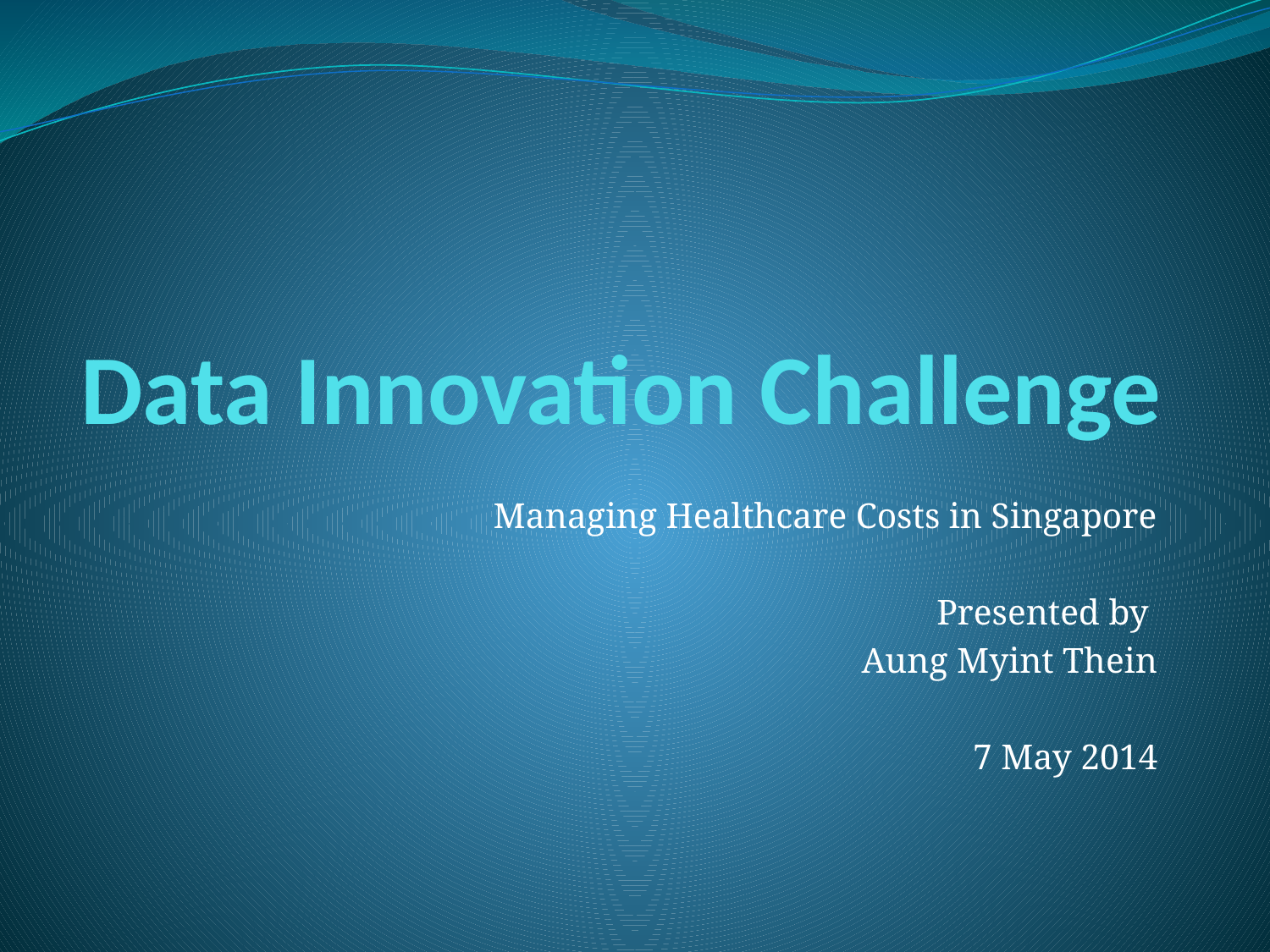

# Data Innovation Challenge
Managing Healthcare Costs in Singapore

Presented by
Aung Myint Thein

7 May 2014